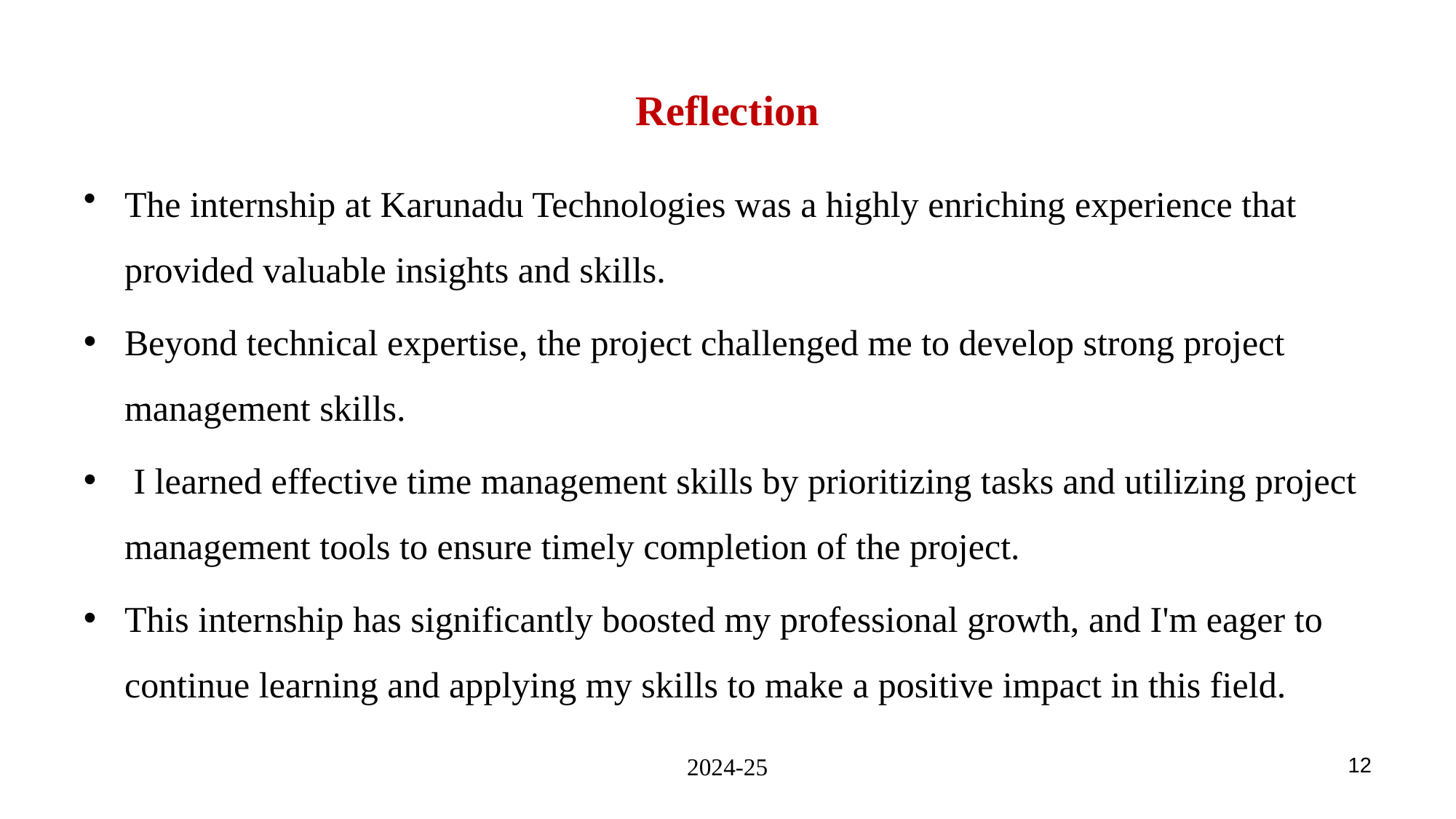

# Reflection
The internship at Karunadu Technologies was a highly enriching experience that provided valuable insights and skills.
Beyond technical expertise, the project challenged me to develop strong project management skills.
 I learned effective time management skills by prioritizing tasks and utilizing project management tools to ensure timely completion of the project.
This internship has significantly boosted my professional growth, and I'm eager to continue learning and applying my skills to make a positive impact in this field.

2024-25
12